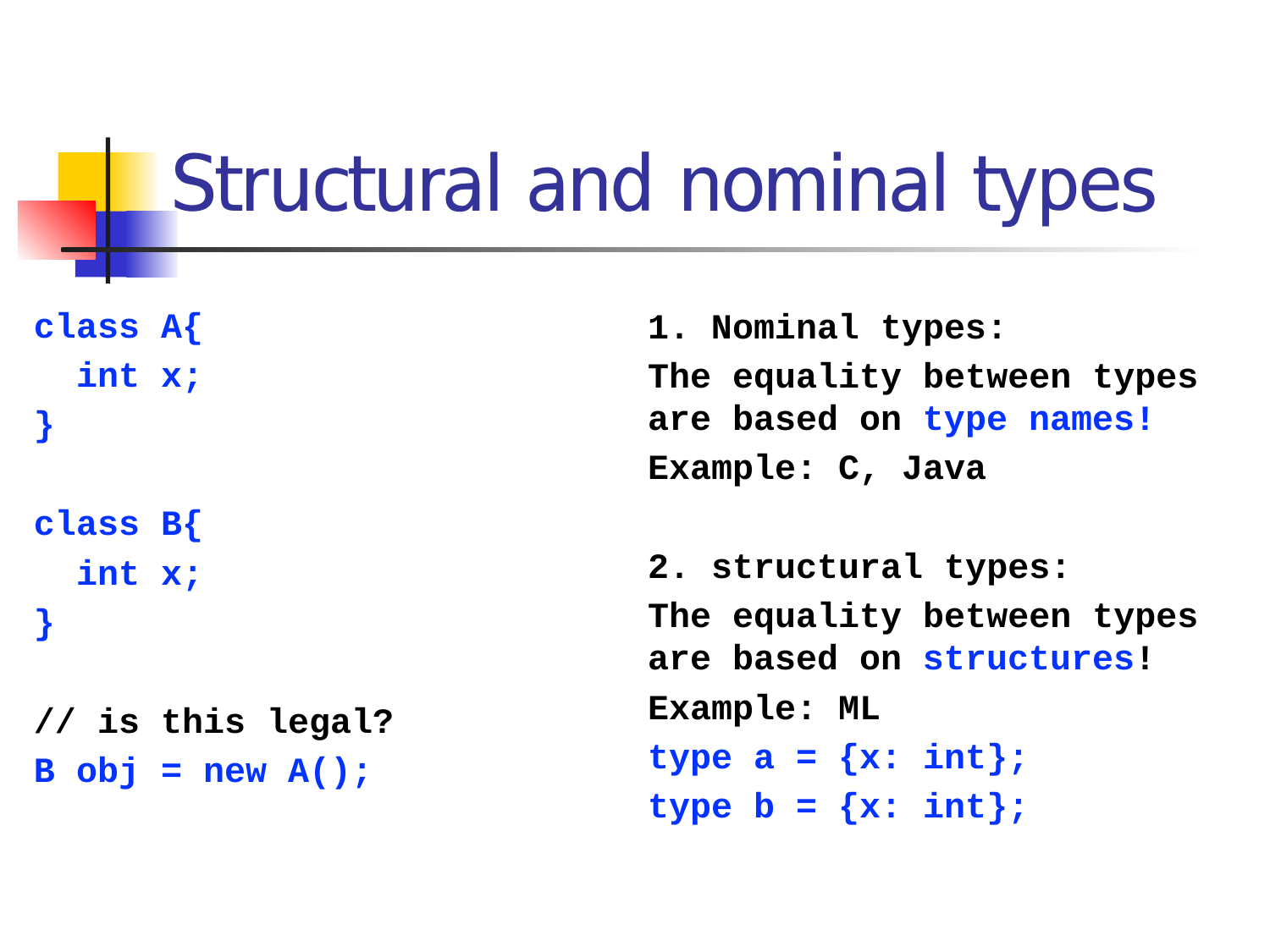

# Structural and nominal types
class A{
  int x;
}

class B{
  int x;
}

// is this legal?
B obj = new A();
1. Nominal types:
The equality between types are based on type names!
Example: C, Java

2. structural types:
The equality between types are based on structures!
Example: ML
type a = {x: int};
type b = {x: int};